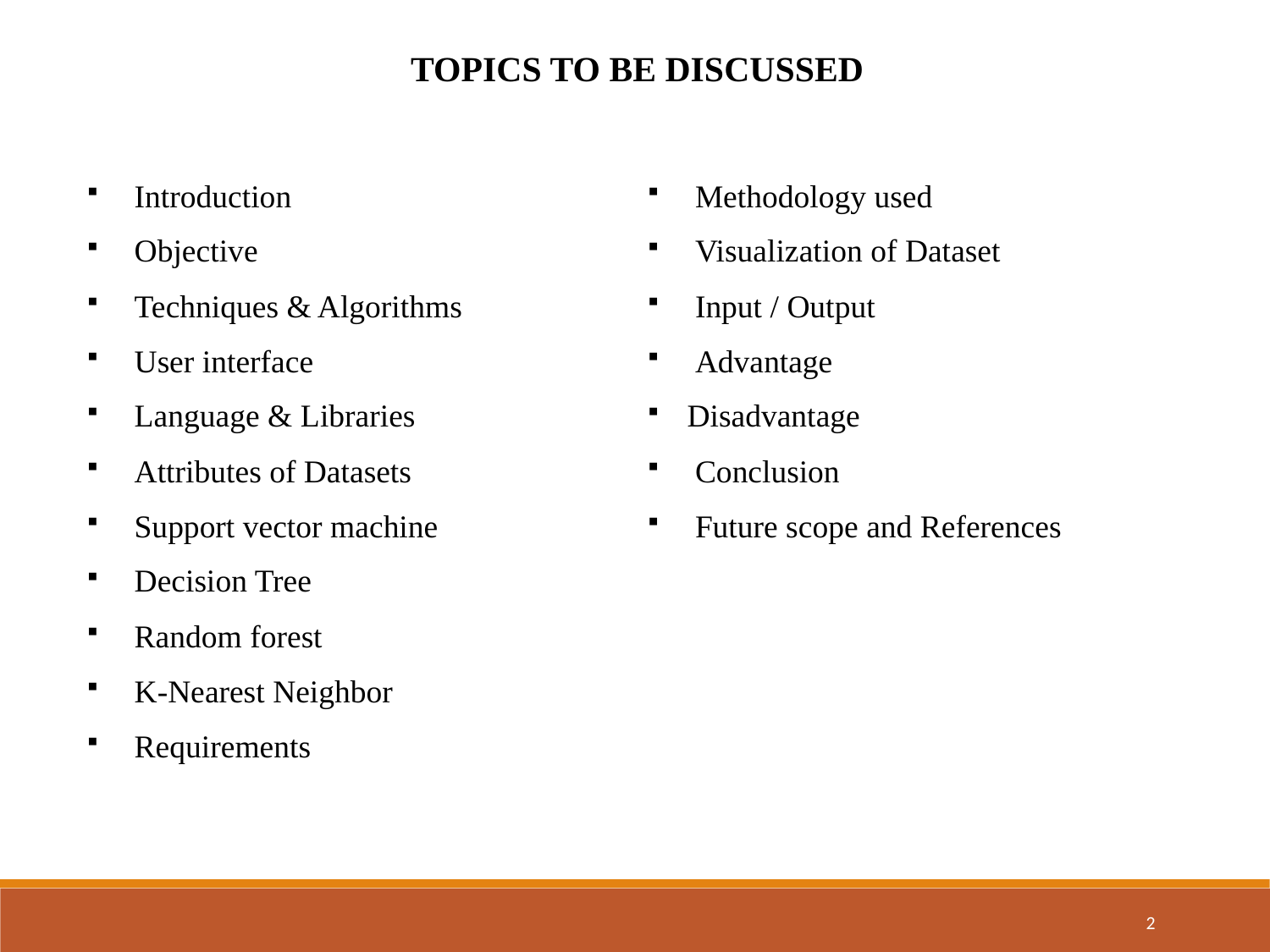

TOPICs TO BE DISCUSSED
Introduction
Objective
Techniques & Algorithms
User interface
Language & Libraries
Attributes of Datasets
Support vector machine
Decision Tree
Random forest
K-Nearest Neighbor
Requirements

Methodology used
Visualization of Dataset
Input / Output
Advantage
Disadvantage
Conclusion
Future scope and References
2